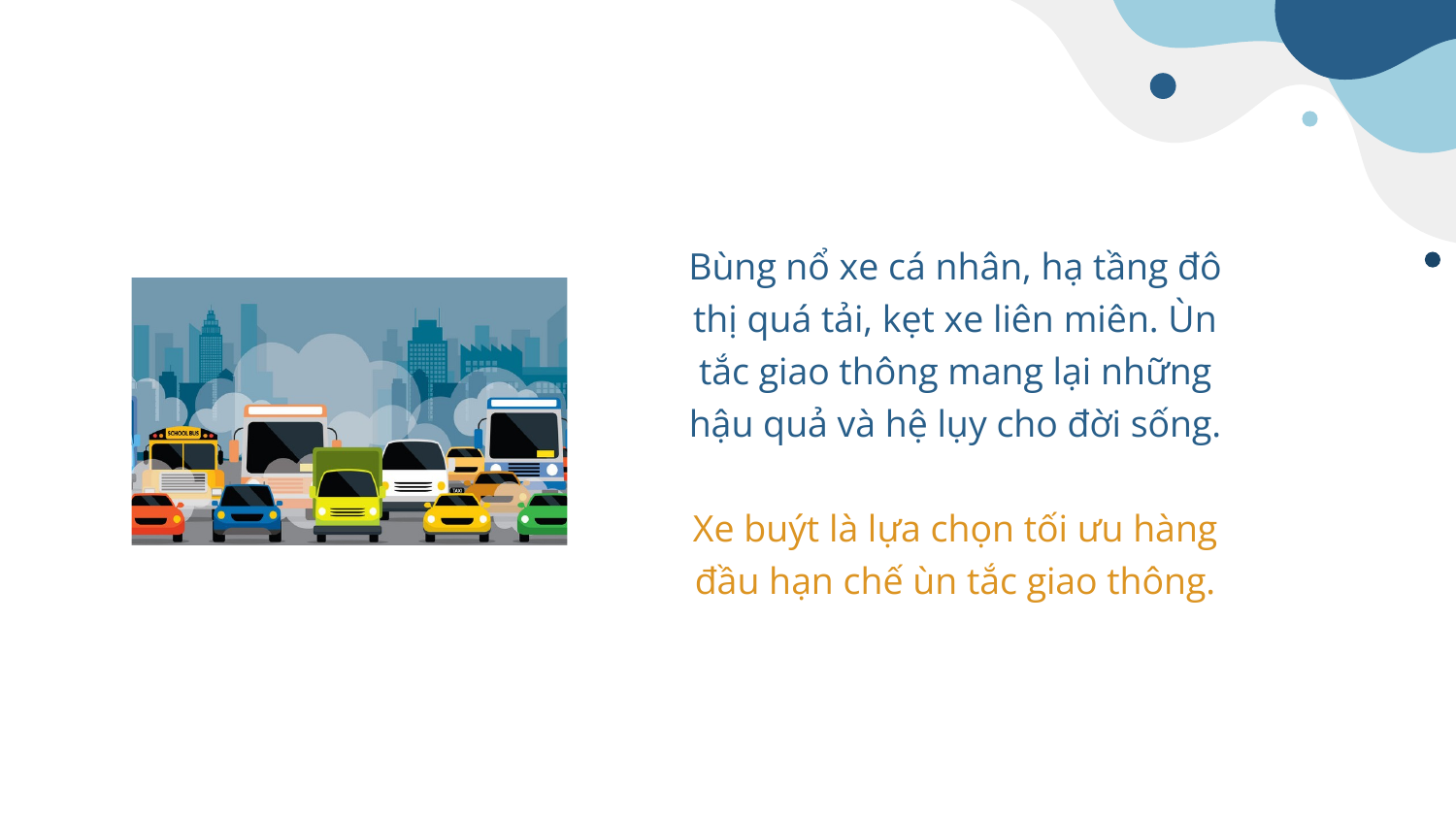

Bùng nổ xe cá nhân, hạ tầng đô thị quá tải, kẹt xe liên miên. Ùn tắc giao thông mang lại những hậu quả và hệ lụy cho đời sống.

Xe buýt là lựa chọn tối ưu hàng đầu hạn chế ùn tắc giao thông.